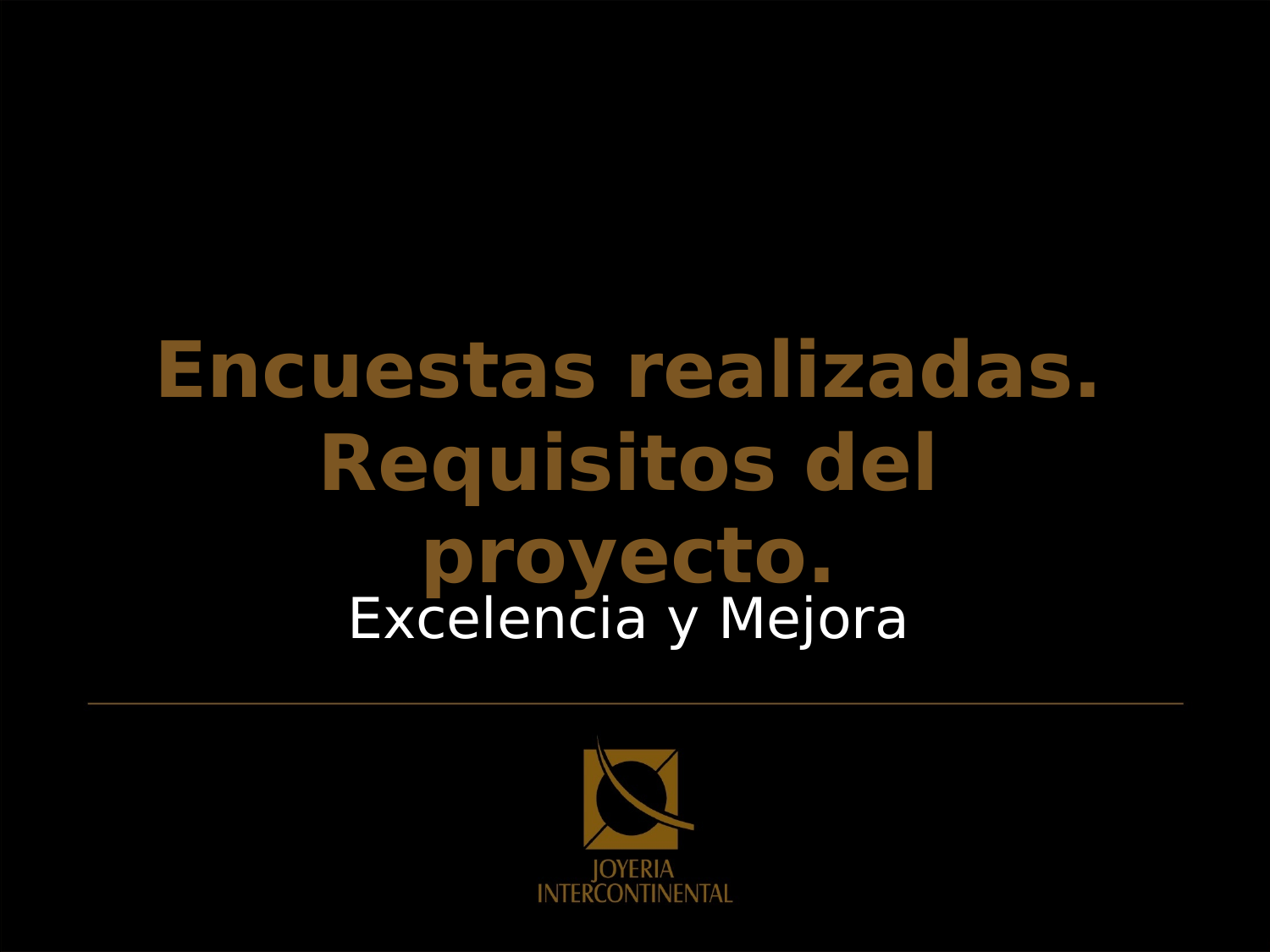

# Encuestas realizadas. Requisitos del proyecto.
Excelencia y Mejora